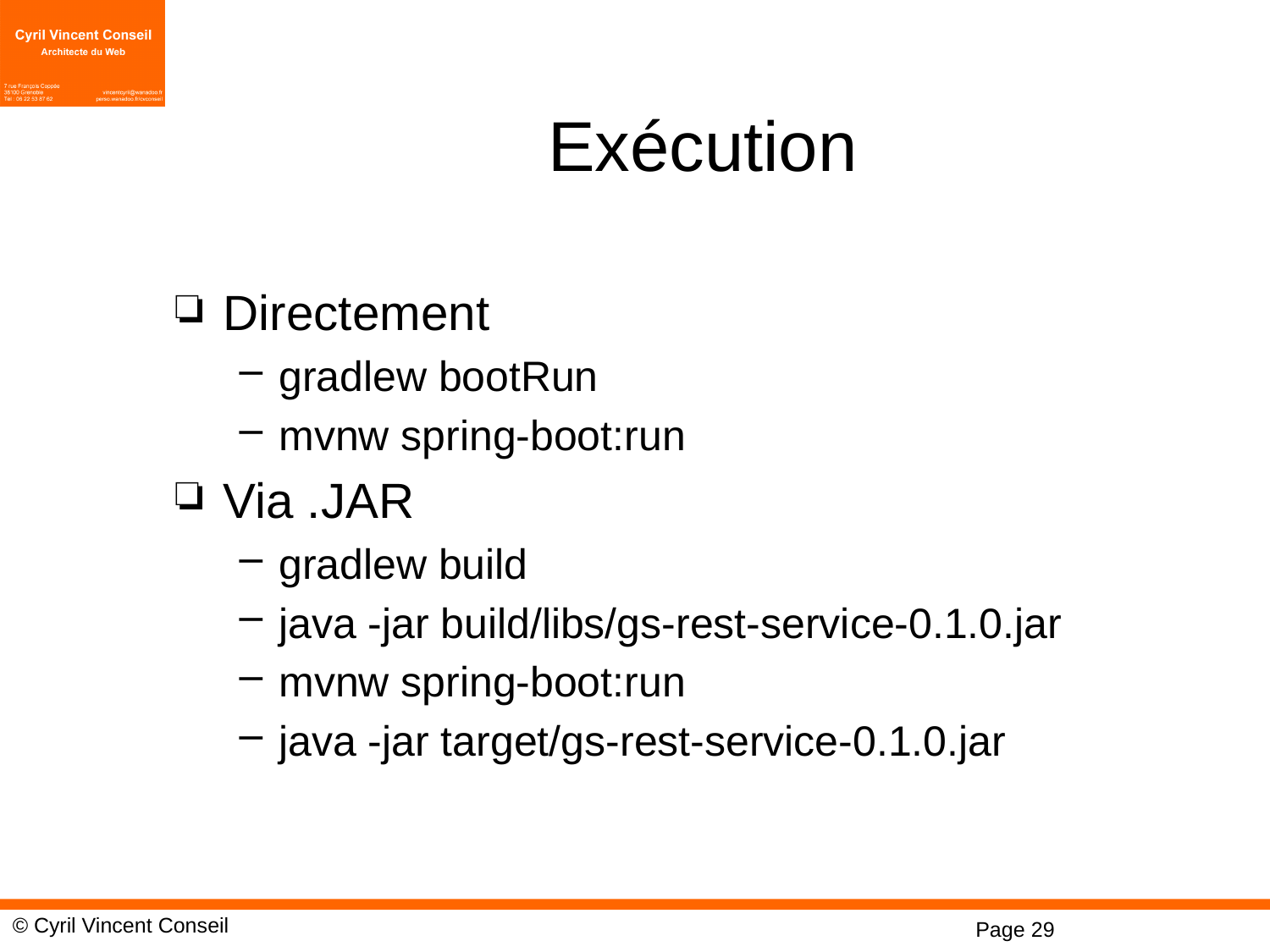

# Exécution
Directement
gradlew bootRun
mvnw spring-boot:run
Via .JAR
gradlew build
java -jar build/libs/gs-rest-service-0.1.0.jar
mvnw spring-boot:run
java -jar target/gs-rest-service-0.1.0.jar